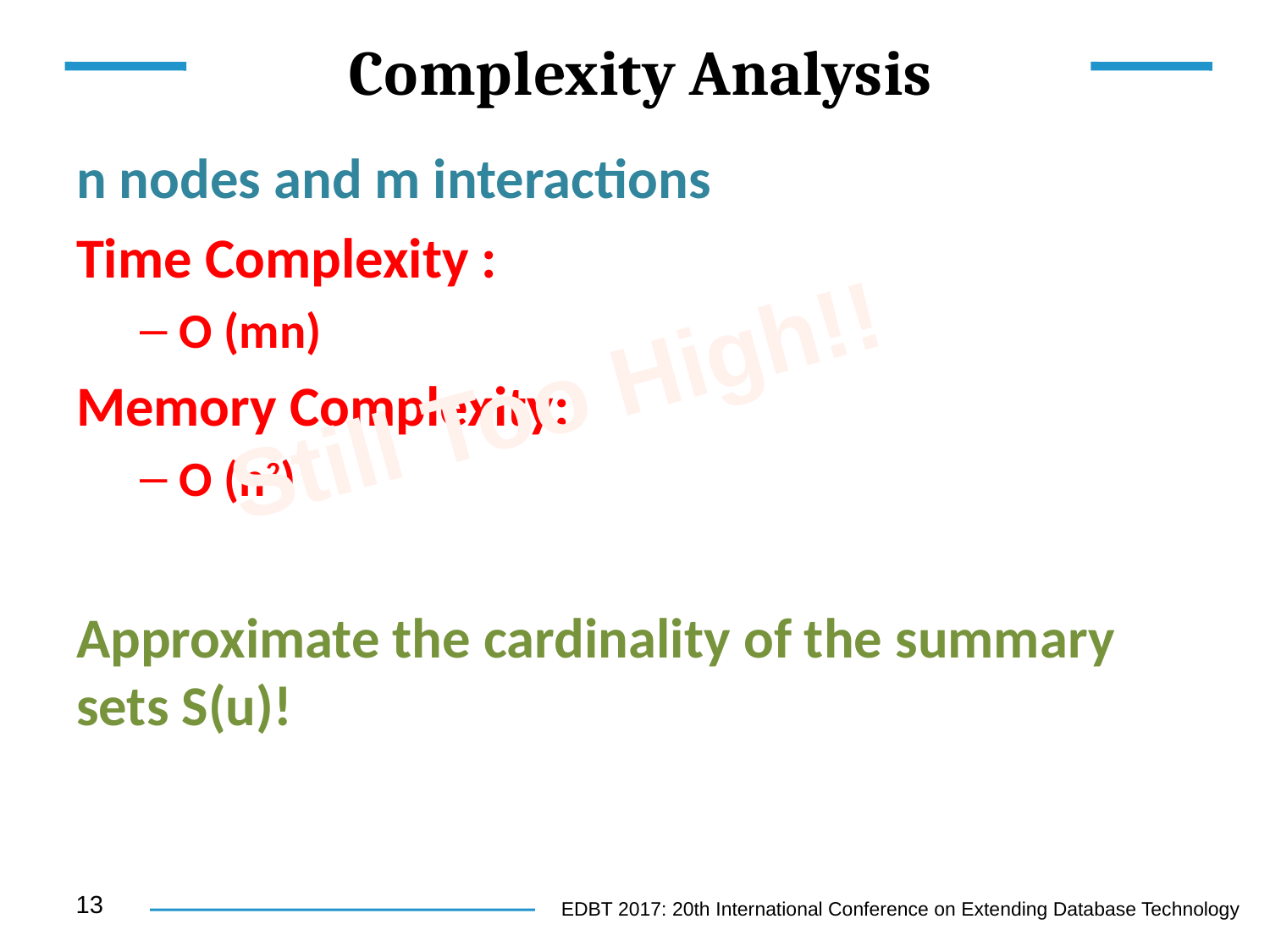

# Complexity Analysis
n nodes and m interactions
Time Complexity :
О (mn)
Memory Complexity:
О (n2)

Approximate the cardinality of the summary sets S(u)!
Still Too High!!
13